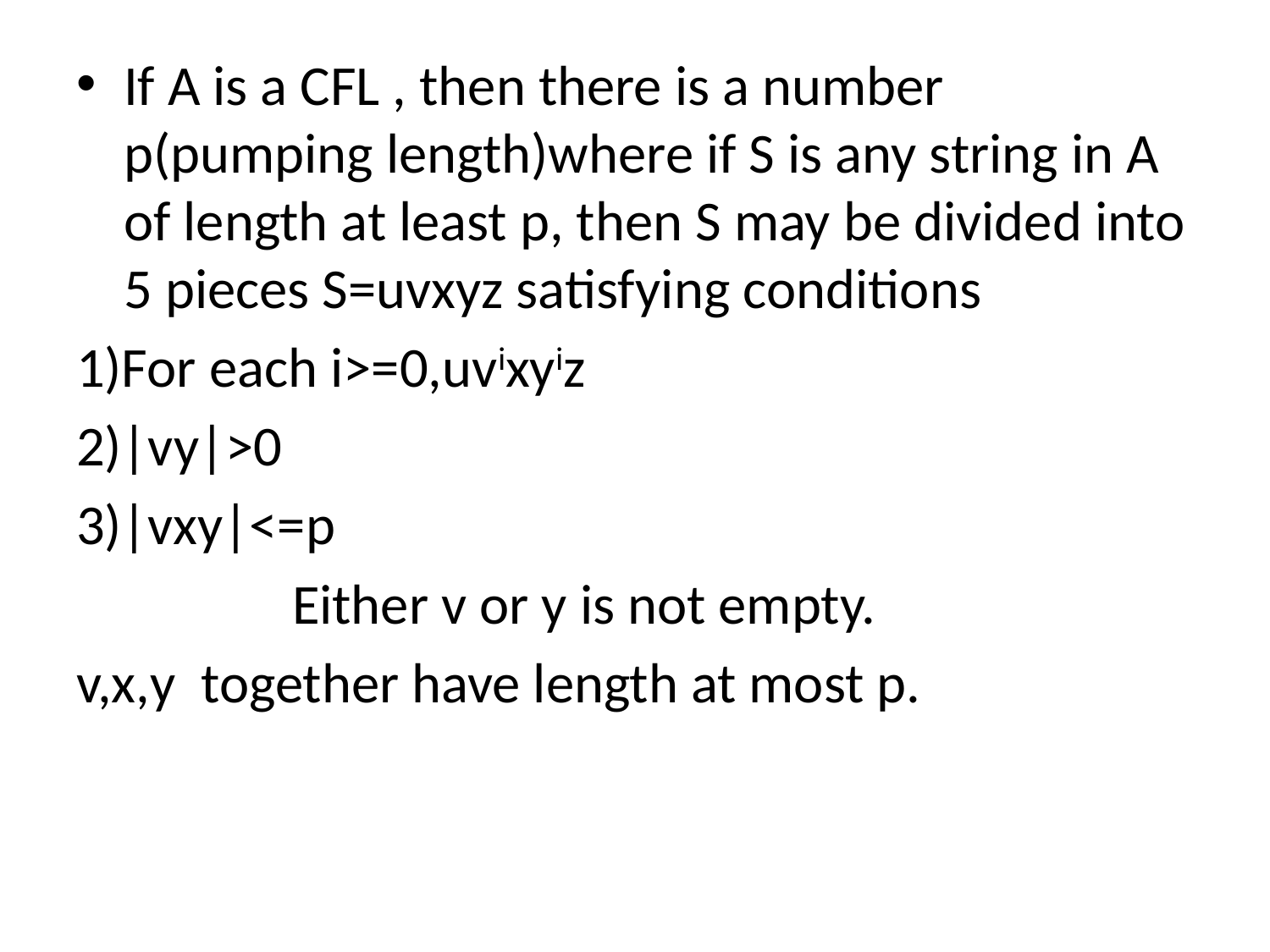

If A is a CFL , then there is a number p(pumping length)where if S is any string in A of length at least p, then S may be divided into 5 pieces S=uvxyz satisfying conditions
1)For each i>=0,uvixyiz
2)|vy|>0
3)|vxy|<=p
                 Either v or y is not empty.
v,x,y  together have length at most p.